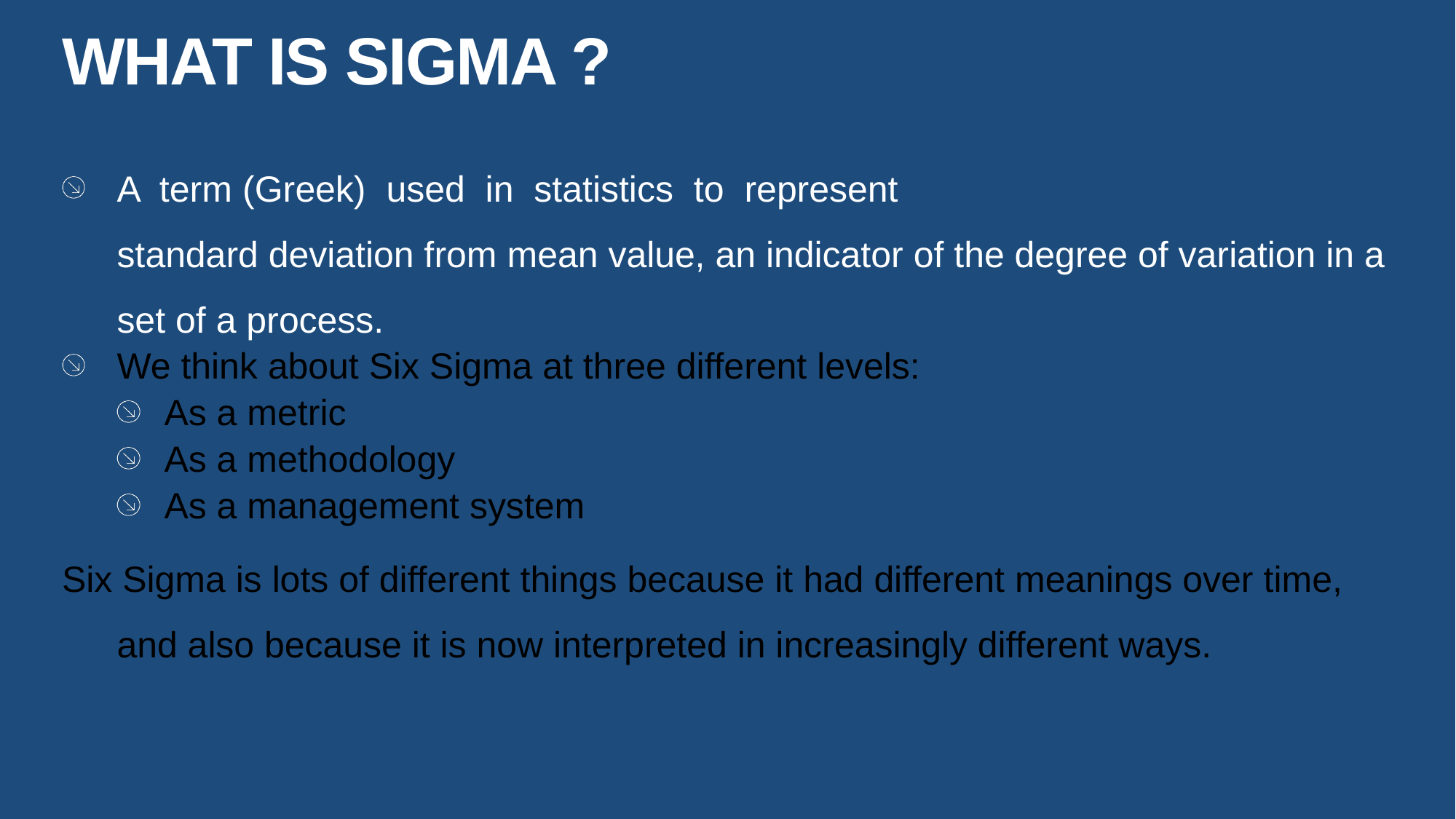

# WHAT IS SIGMA ?
A  term (Greek)  used  in  statistics  to  represent
standard deviation from mean value, an indicator of the degree of variation in a set of a process.
We think about Six Sigma at three different levels:
As a metric
As a methodology
As a management system
Six Sigma is lots of different things because it had different meanings over time, and also because it is now interpreted in increasingly different ways.